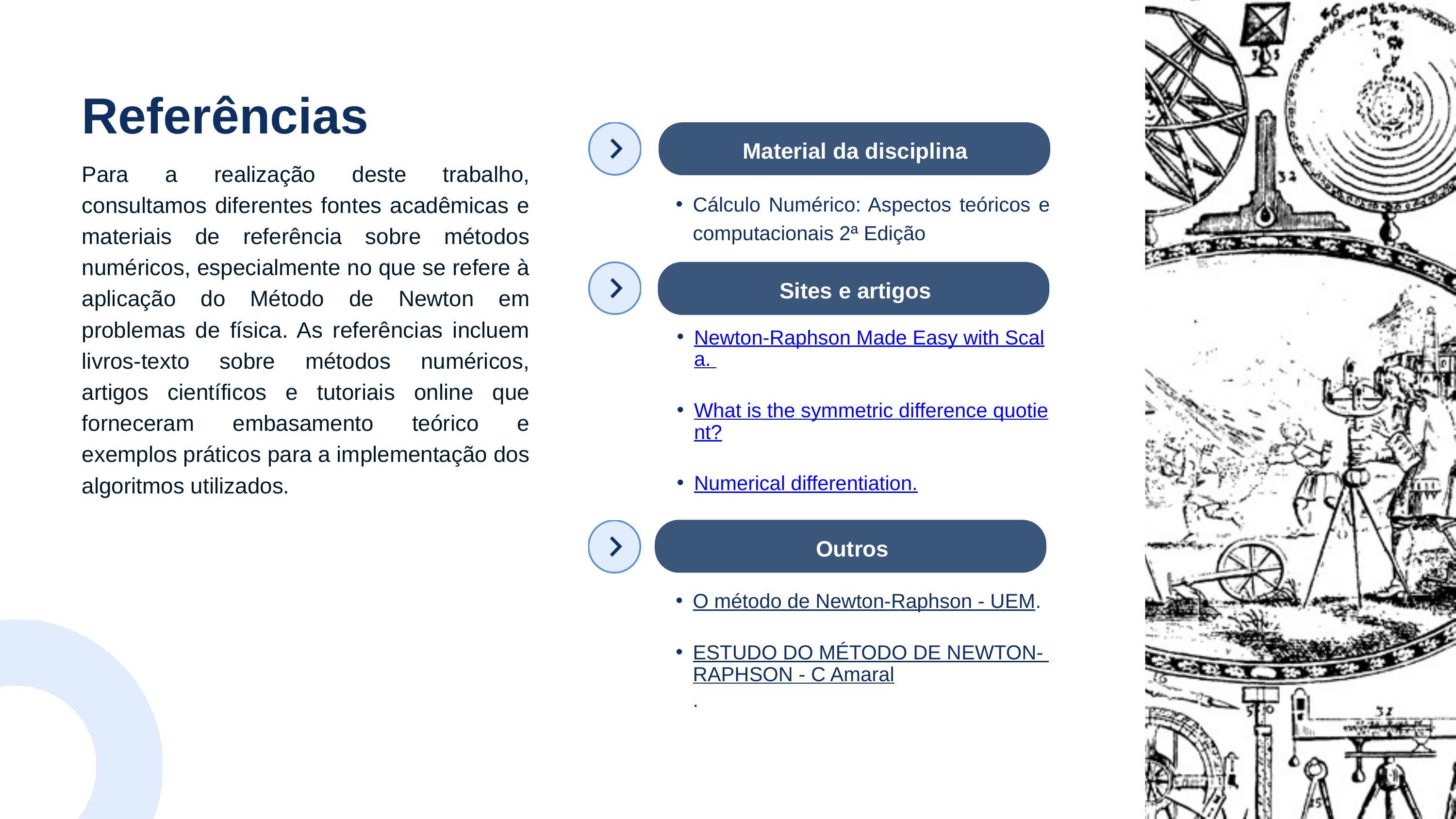

Referências

Material da disciplina
Para a realização deste trabalho, consultamos diferentes fontes acadêmicas e materiais de referência sobre métodos numéricos, especialmente no que se refere à aplicação do Método de Newton em problemas de física. As referências incluem livros-texto sobre métodos numéricos, artigos científicos e tutoriais online que forneceram embasamento teórico e exemplos práticos para a implementação dos algoritmos utilizados.
Cálculo Numérico: Aspectos teóricos e computacionais 2ª Edição

Sites e artigos
Newton-Raphson Made Easy with Scala.

What is the symmetric difference quotient?

Numerical differentiation.

Outros
O método de Newton-Raphson - UEM.

ESTUDO DO MÉTODO DE NEWTON- RAPHSON - C Amaral.